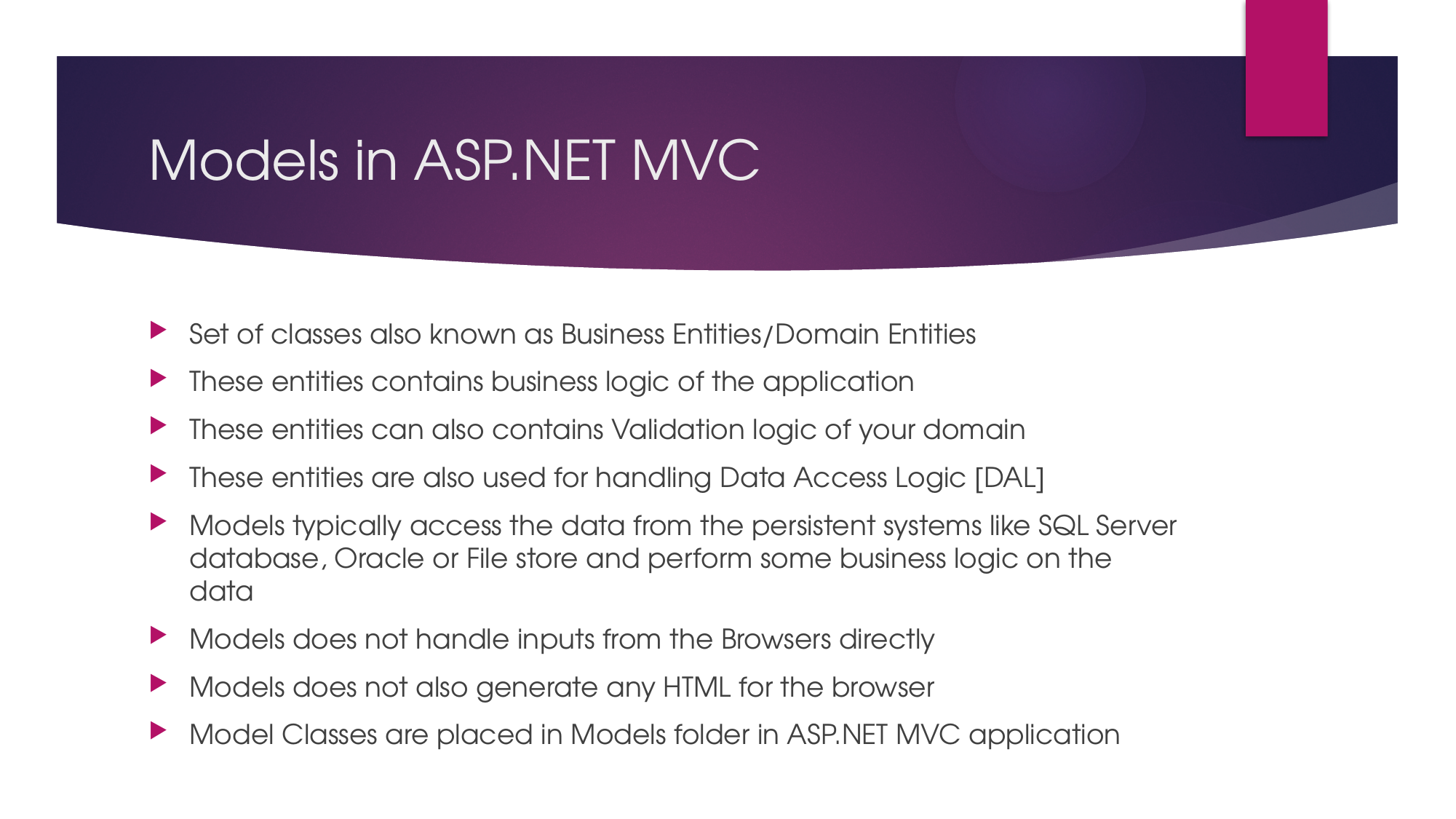

# Models in ASP.NET MVC
Set of classes also known as Business Entities/Domain Entities
These entities contains business logic of the application
These entities can also contains Validation logic of your domain
These entities are also used for handling Data Access Logic [DAL]
Models typically access the data from the persistent systems like SQL Server database, Oracle or File store and perform some business logic on the data
Models does not handle inputs from the Browsers directly
Models does not also generate any HTML for the browser
Model Classes are placed in Models folder in ASP.NET MVC application